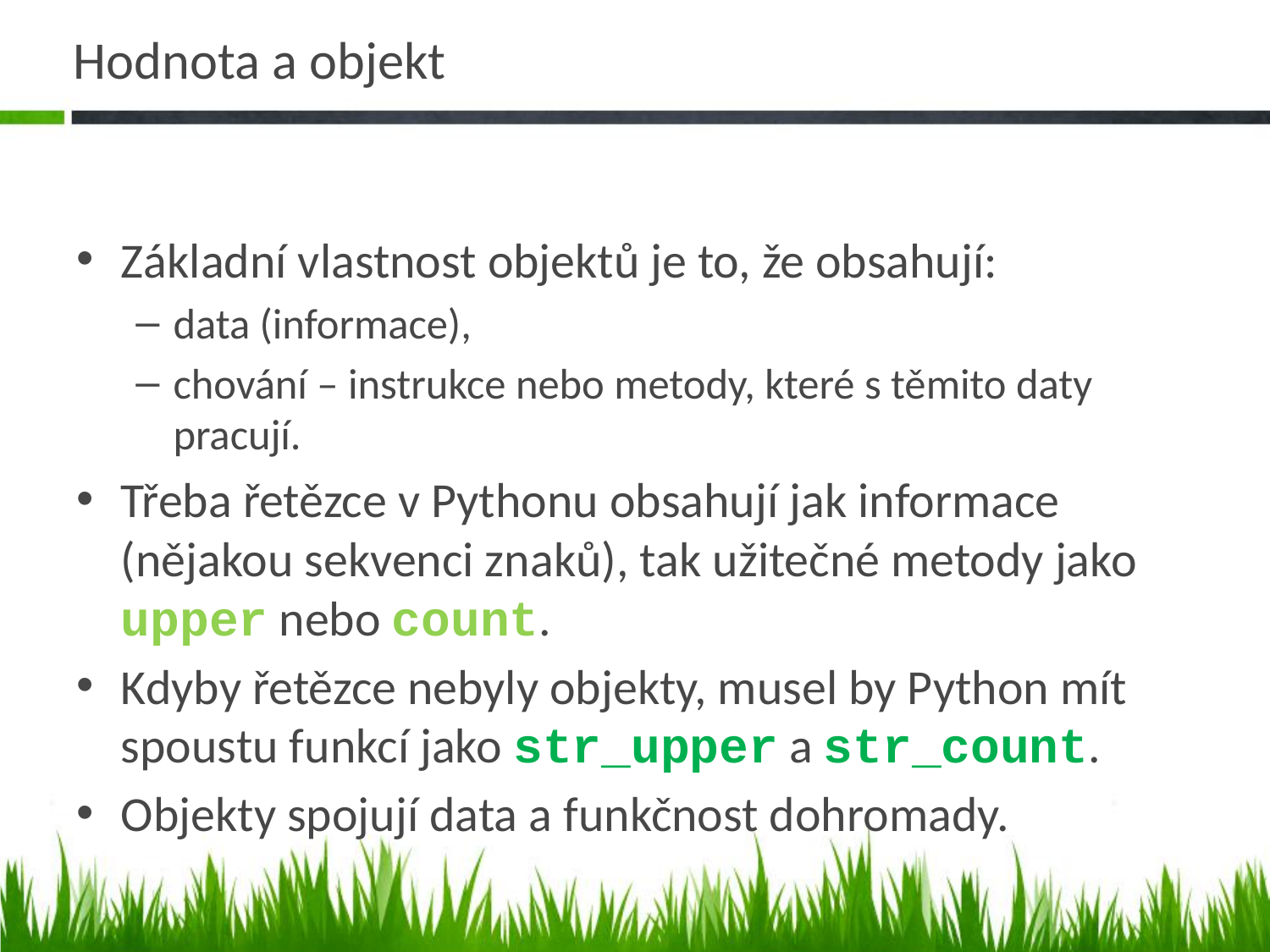

# Hodnota a objekt
Základní vlastnost objektů je to, že obsahují:
data (informace),
chování – instrukce nebo metody, které s těmito daty pracují.
Třeba řetězce v Pythonu obsahují jak informace (nějakou sekvenci znaků), tak užitečné metody jako upper nebo count.
Kdyby řetězce nebyly objekty, musel by Python mít spoustu funkcí jako str_upper a str_count.
Objekty spojují data a funkčnost dohromady.